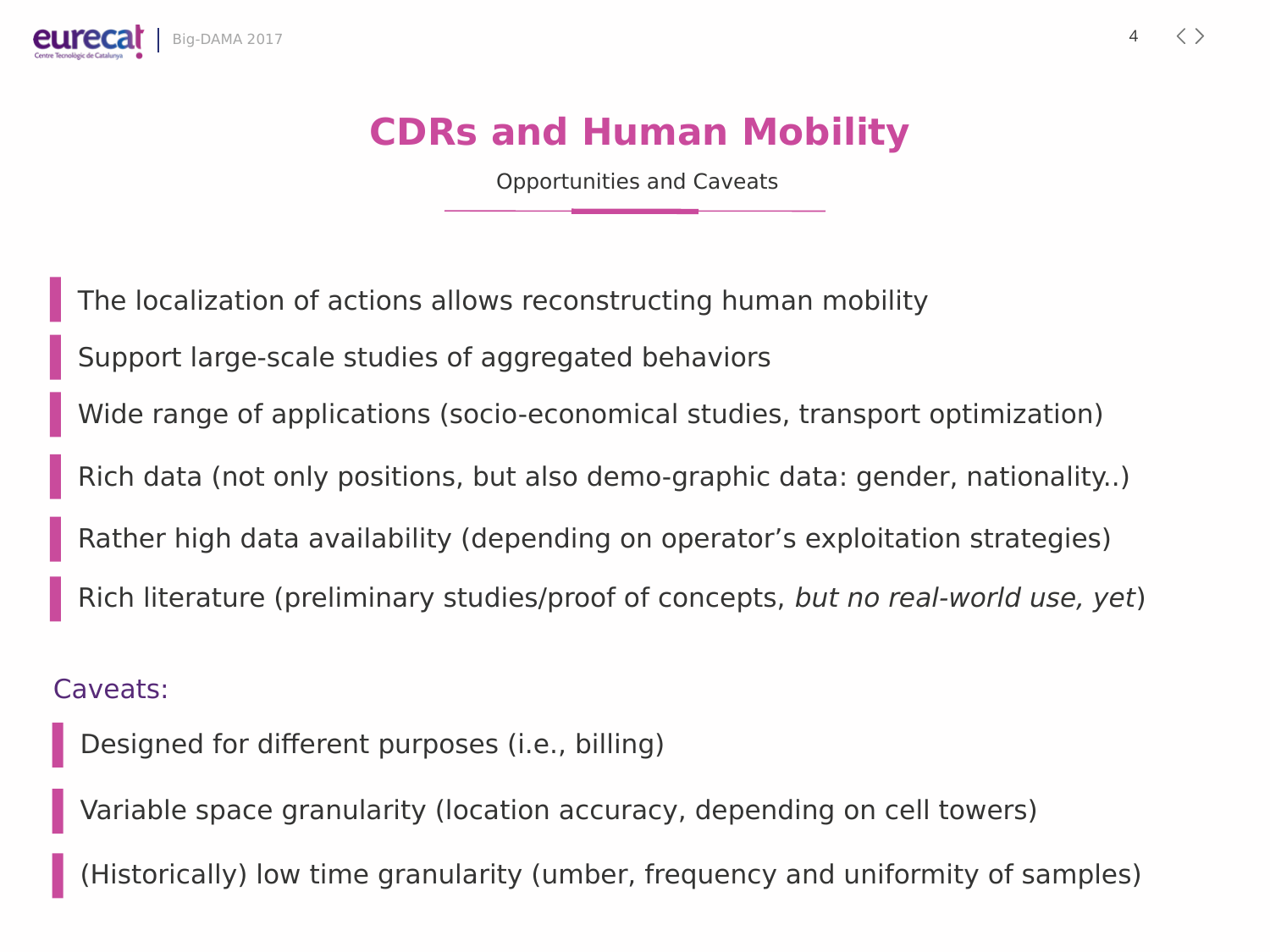

# CDRs and Human Mobility
Opportunities and Caveats

The localization of actions allows reconstructing human mobility
Support large-scale studies of aggregated behaviors

Wide range of applications (socio-economical studies, transport optimization)

Rich data (not only positions, but also demo-graphic data: gender, nationality..)

Rather high data availability (depending on operator’s exploitation strategies)

Rich literature (preliminary studies/proof of concepts, but no real-world use, yet)

Caveats:
Designed for different purposes (i.e., billing)

Variable space granularity (location accuracy, depending on cell towers)

(Historically) low time granularity (umber, frequency and uniformity of samples)